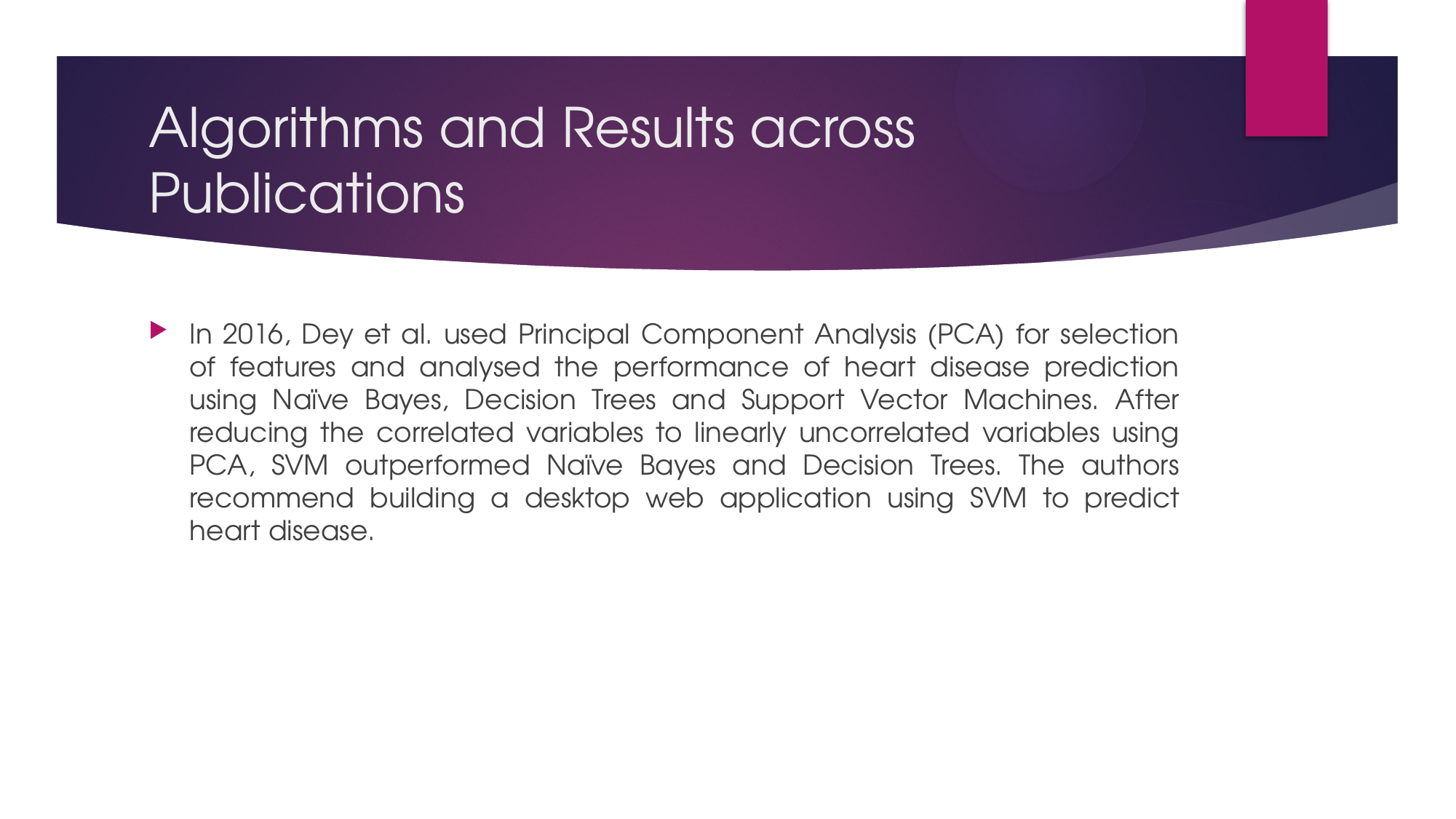

# Algorithms and Results across Publications
In 2016, Dey et al. used Principal Component Analysis (PCA) for selection of features and analysed the performance of heart disease prediction using Naïve Bayes, Decision Trees and Support Vector Machines. After reducing the correlated variables to linearly uncorrelated variables using PCA, SVM outperformed Naïve Bayes and Decision Trees. The authors recommend building a desktop web application using SVM to predict heart disease.